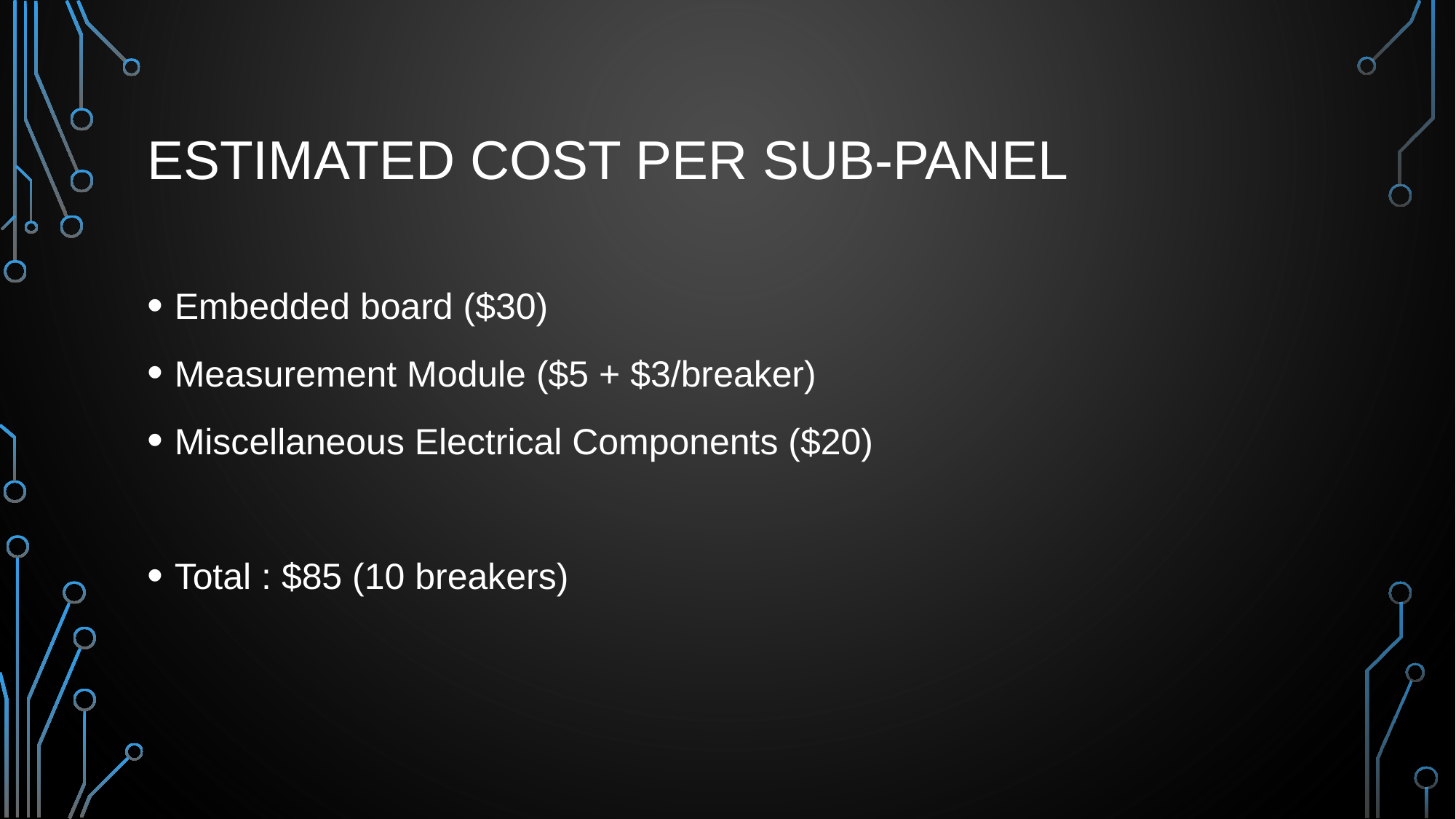

# Estimated Cost per sub-panel
Embedded board ($30)
Measurement Module ($5 + $3/breaker)
Miscellaneous Electrical Components ($20)

Total : $85 (10 breakers)